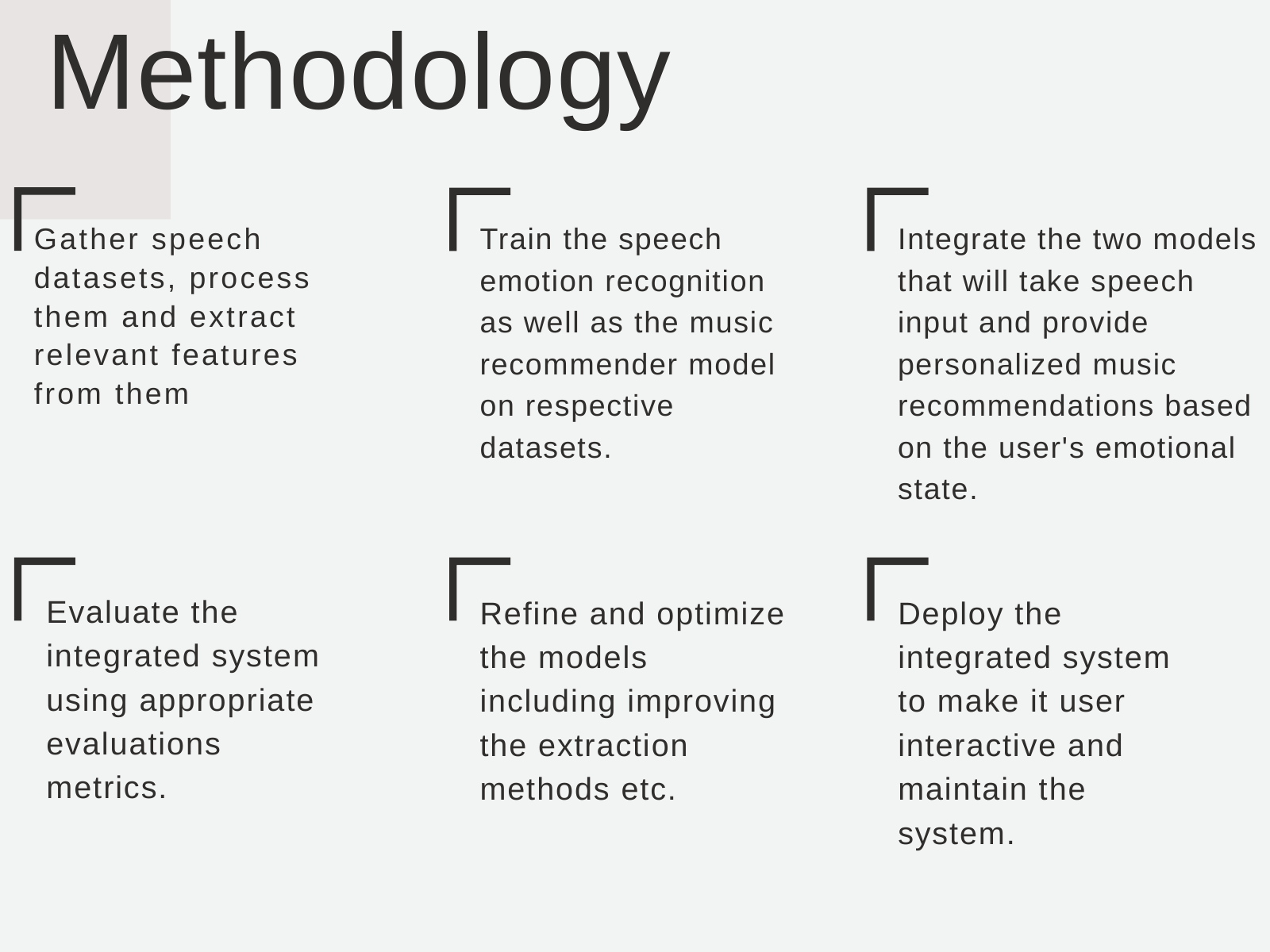

Methodology

Train the speech emotion recognition as well as the music recommender model on respective datasets.
Integrate the two models that will take speech input and provide personalized music recommendations based on the user's emotional state.
Gather speech datasets, process them and extract relevant features from them

Evaluate the integrated system using appropriate evaluations metrics.
Refine and optimize the models including improving the extraction methods etc.
Deploy the integrated system to make it user interactive and maintain the system.